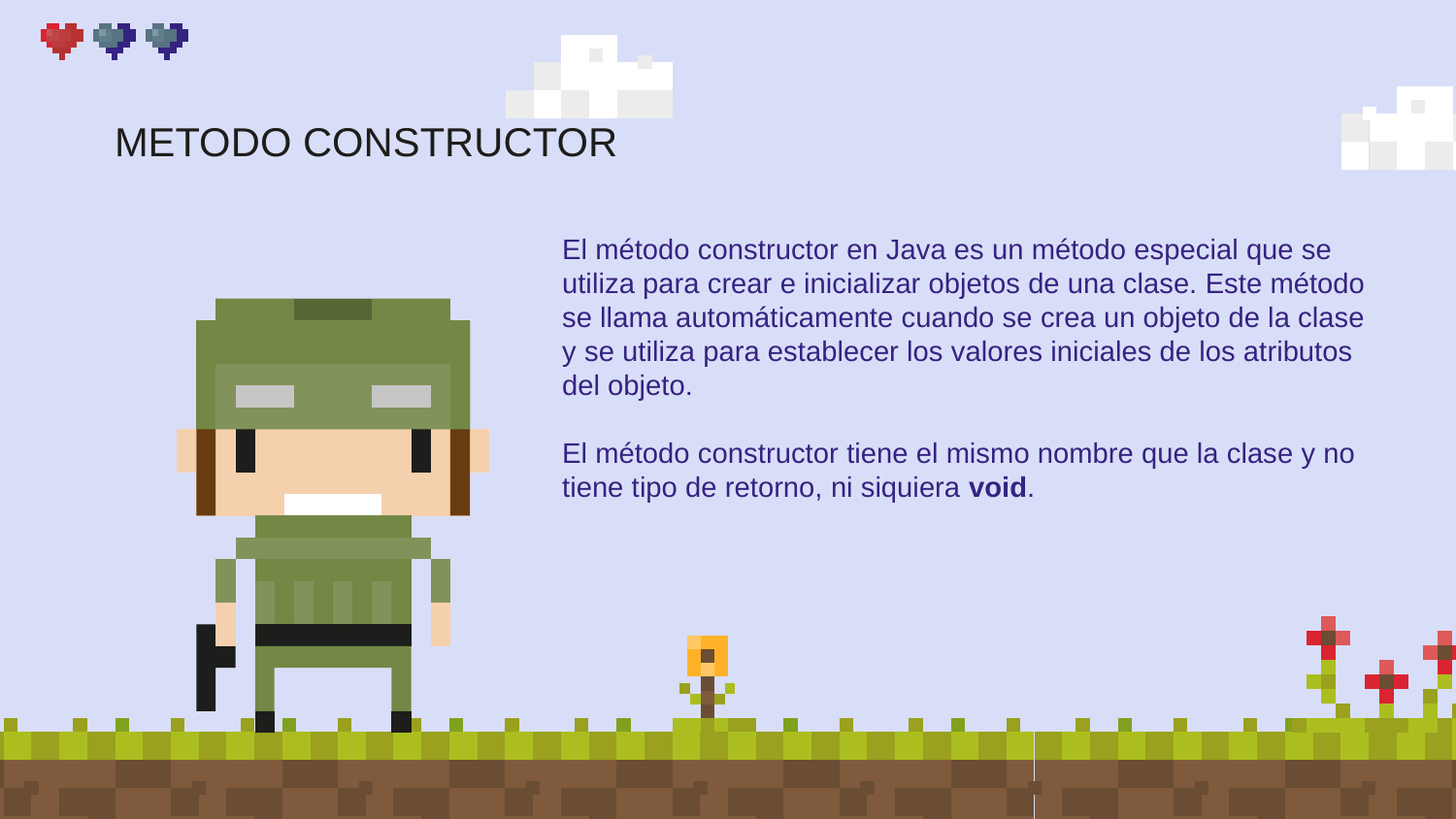

# METODO CONSTRUCTOR
El método constructor en Java es un método especial que se utiliza para crear e inicializar objetos de una clase. Este método se llama automáticamente cuando se crea un objeto de la clase y se utiliza para establecer los valores iniciales de los atributos del objeto.

El método constructor tiene el mismo nombre que la clase y no tiene tipo de retorno, ni siquiera void.